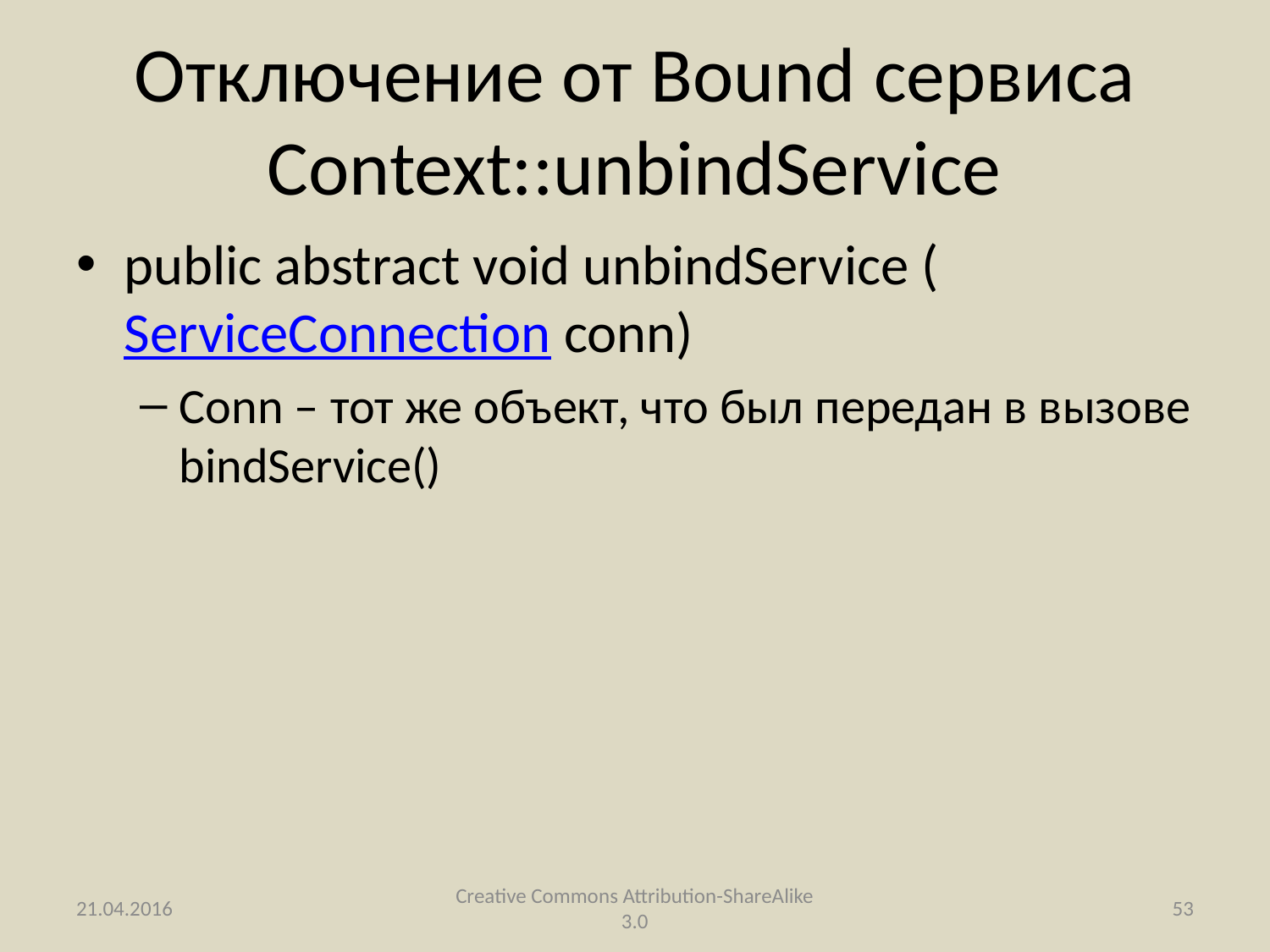

# Отключение от Bound сервиса Context::unbindService
public abstract void unbindService (ServiceConnection conn)
Conn – тот же объект, что был передан в вызове bindService()

21.04.2016
Creative Commons Attribution-ShareAlike 3.0
53